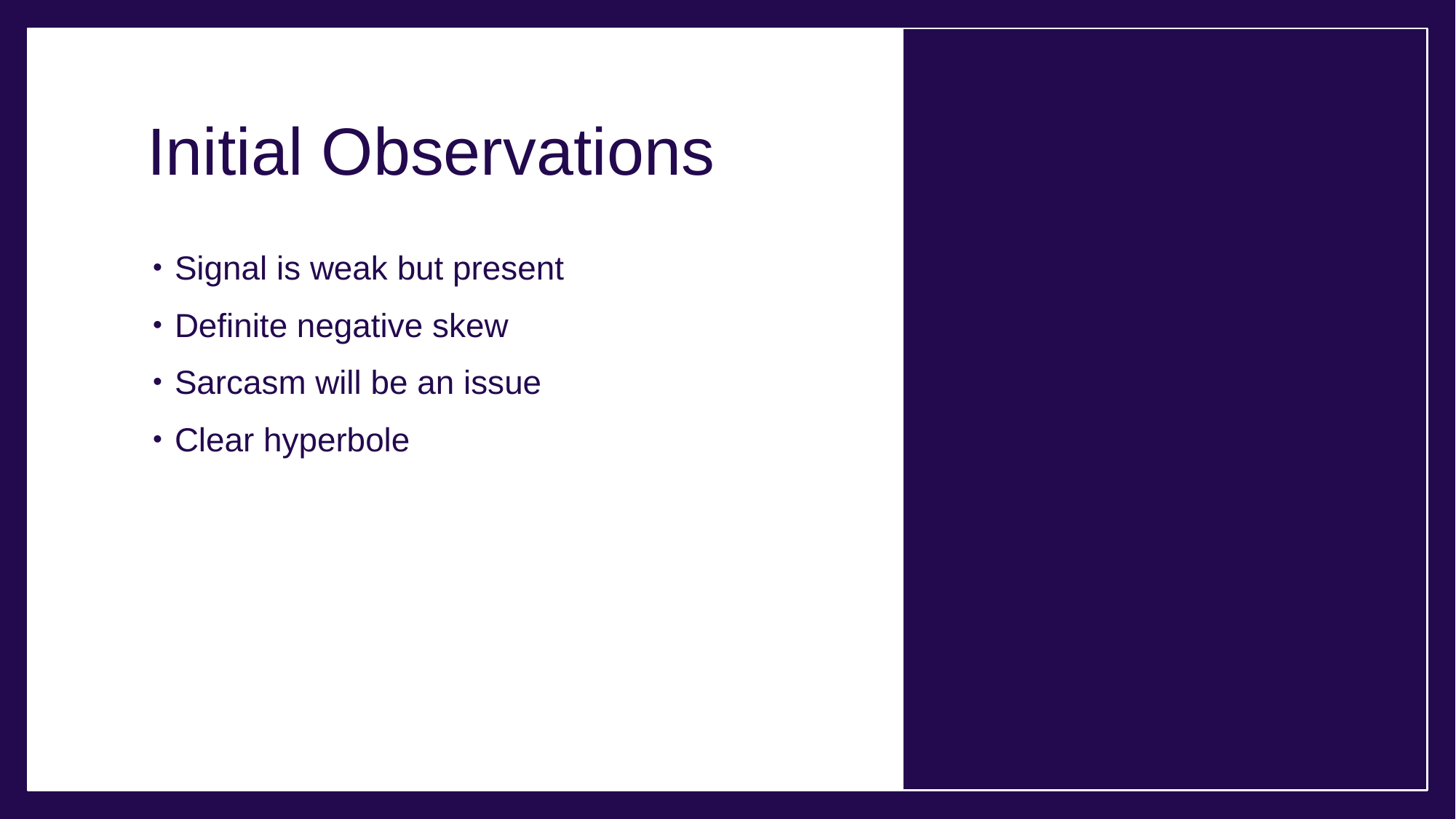

# Initial Observations
Signal is weak but present
Definite negative skew
Sarcasm will be an issue
Clear hyperbole